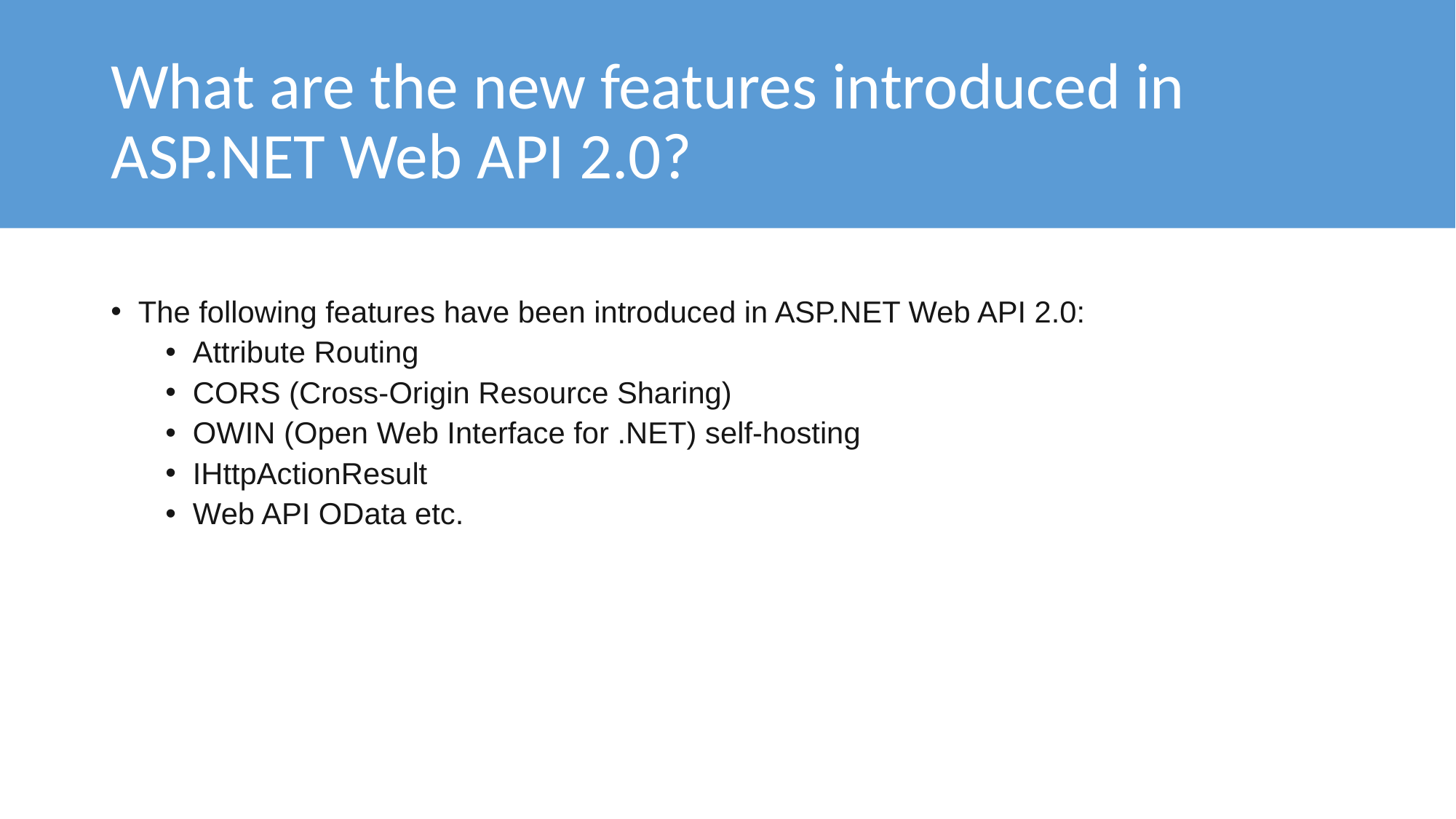

# What are the new features introduced in ASP.NET Web API 2.0?
The following features have been introduced in ASP.NET Web API 2.0:
Attribute Routing
CORS (Cross-Origin Resource Sharing)
OWIN (Open Web Interface for .NET) self-hosting
IHttpActionResult
Web API OData etc.